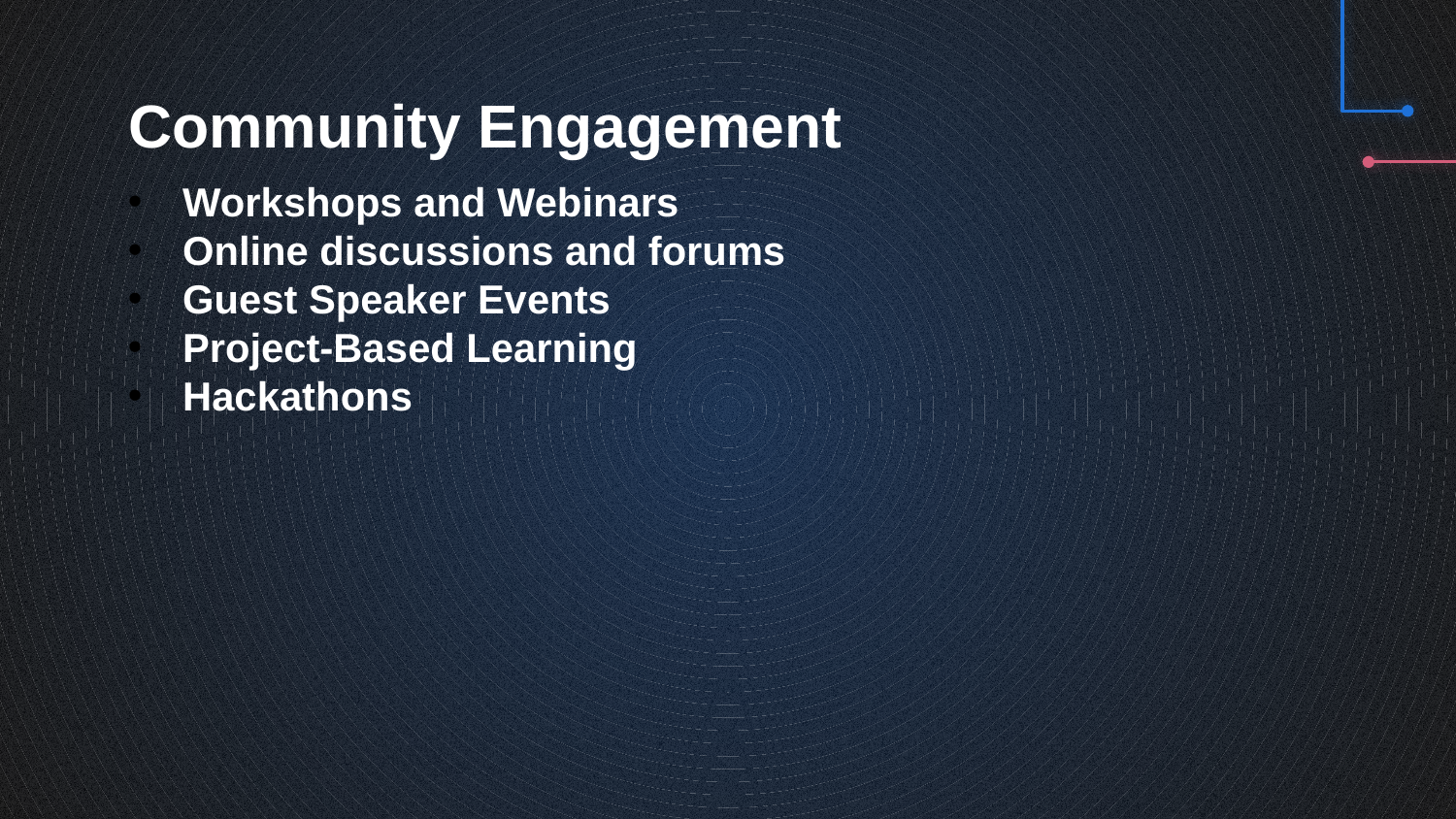

# Community Engagement
Workshops and Webinars
Online discussions and forums
Guest Speaker Events
Project-Based Learning
Hackathons